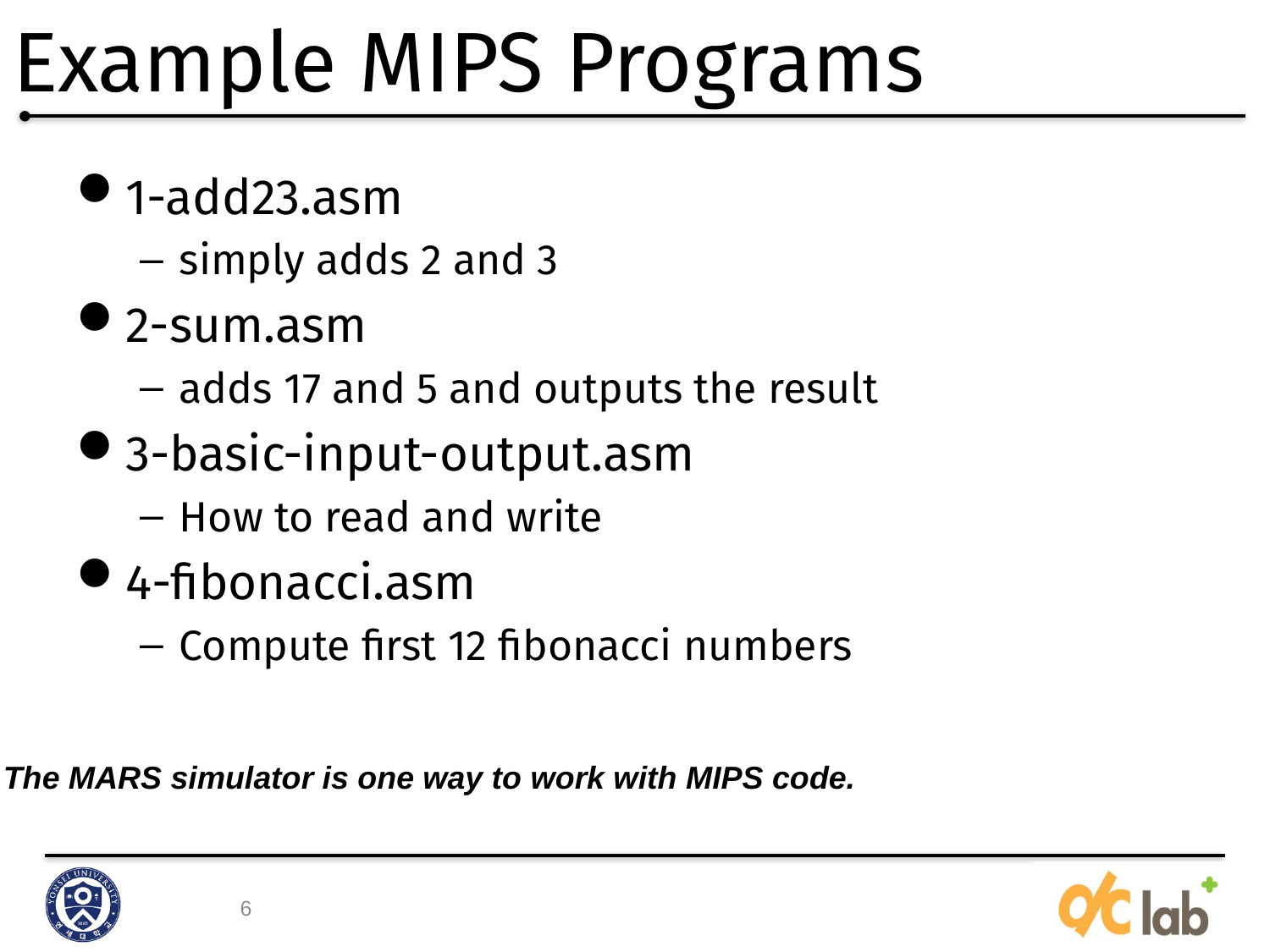

# Example MIPS Programs
1-add23.asm
simply adds 2 and 3
2-sum.asm
adds 17 and 5 and outputs the result
3-basic-input-output.asm
How to read and write
4-fibonacci.asm
Compute first 12 fibonacci numbers
The MARS simulator is one way to work with MIPS code.
6